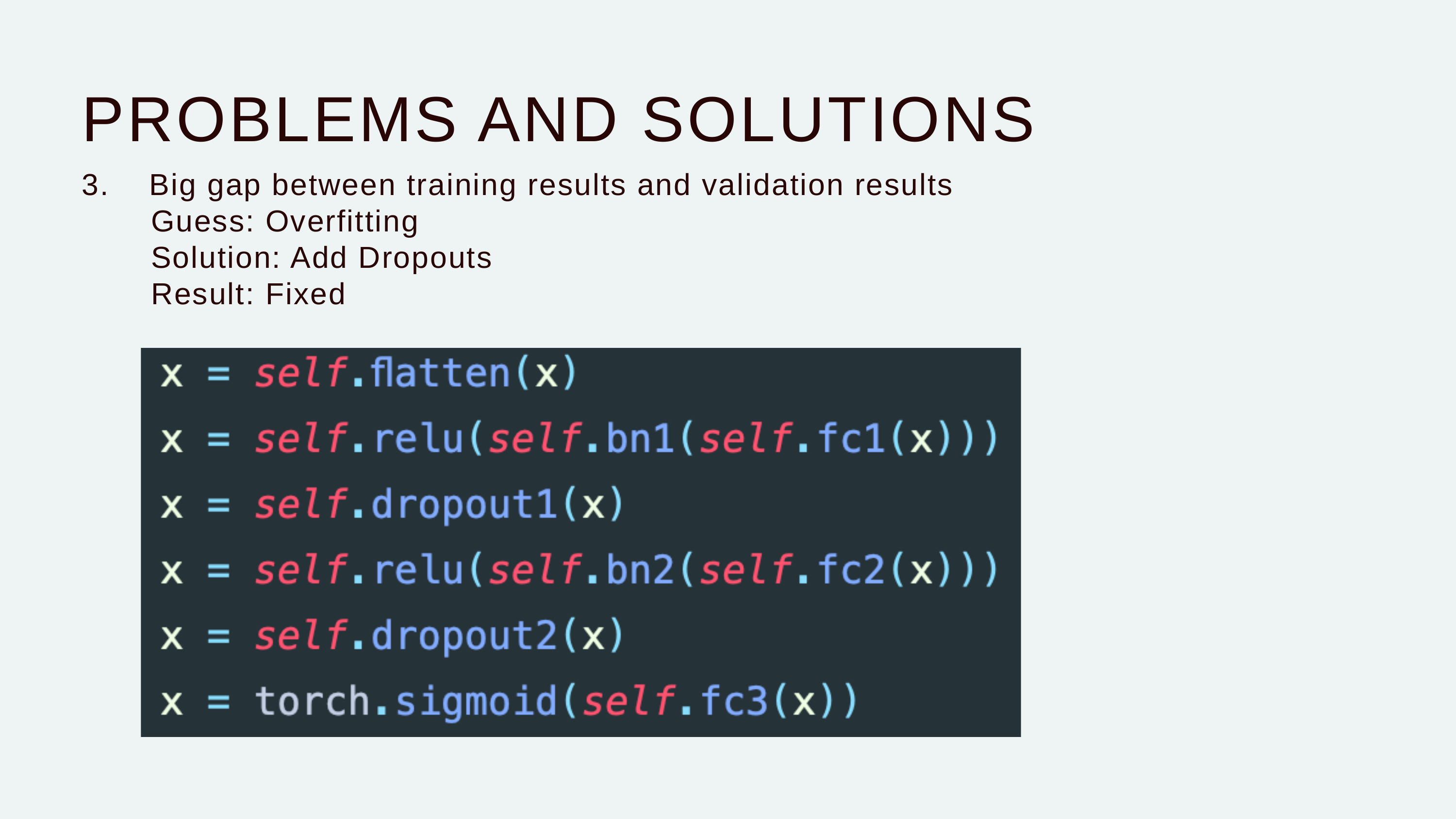

PROBLEMS AND SOLUTIONS
3.    Big gap between training results and validation results
       Guess: Overfitting
       Solution: Add Dropouts
       Result: Fixed